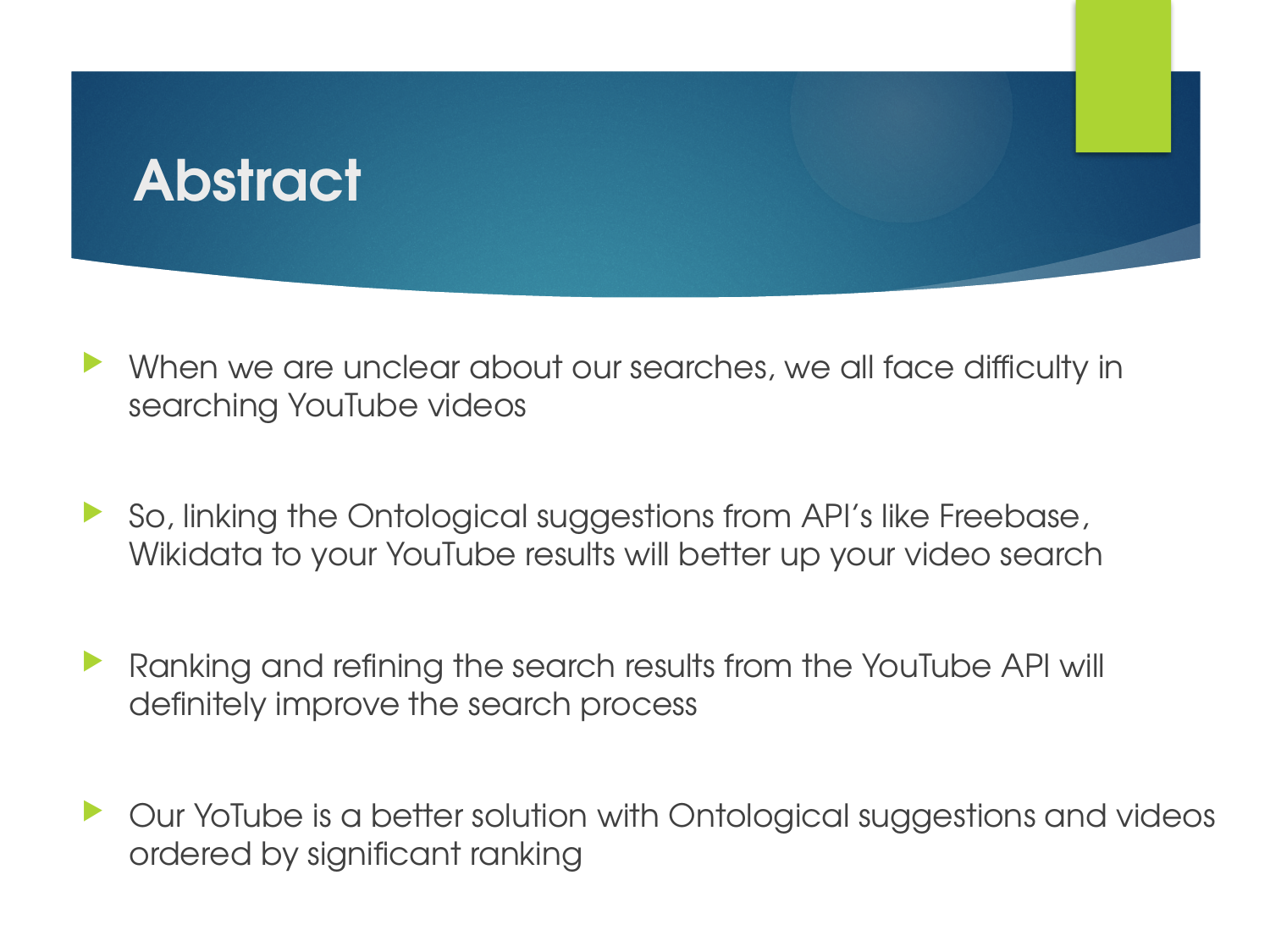

# Abstract
When we are unclear about our searches, we all face difficulty in searching YouTube videos

So, linking the Ontological suggestions from API’s like Freebase, Wikidata to your YouTube results will better up your video search

Ranking and refining the search results from the YouTube API will definitely improve the search process

Our YoTube is a better solution with Ontological suggestions and videos ordered by significant ranking